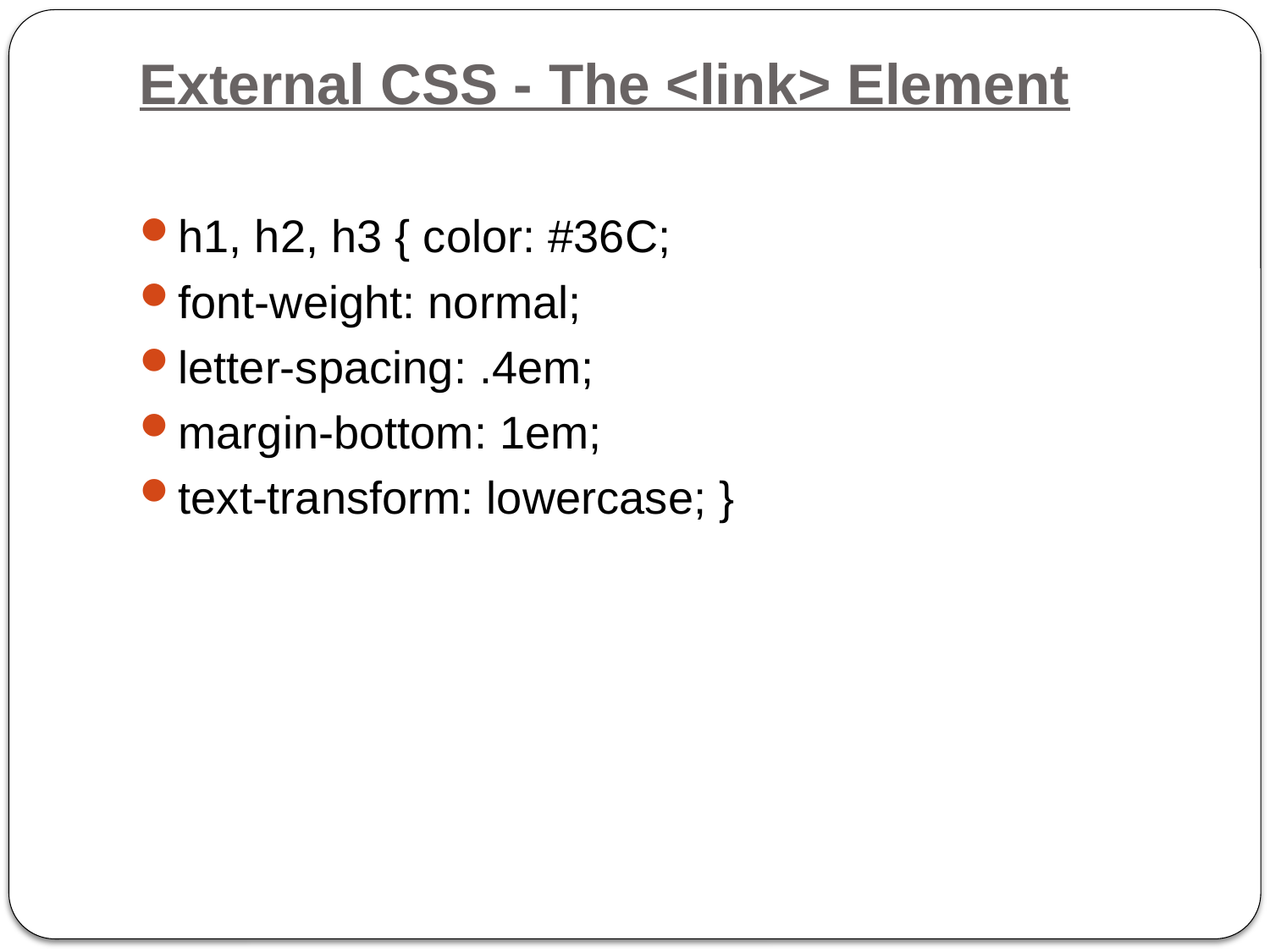

# External CSS - The <link> Element
h1, h2, h3 { color: #36C;
font-weight: normal;
letter-spacing: .4em;
margin-bottom: 1em;
text-transform: lowercase; }